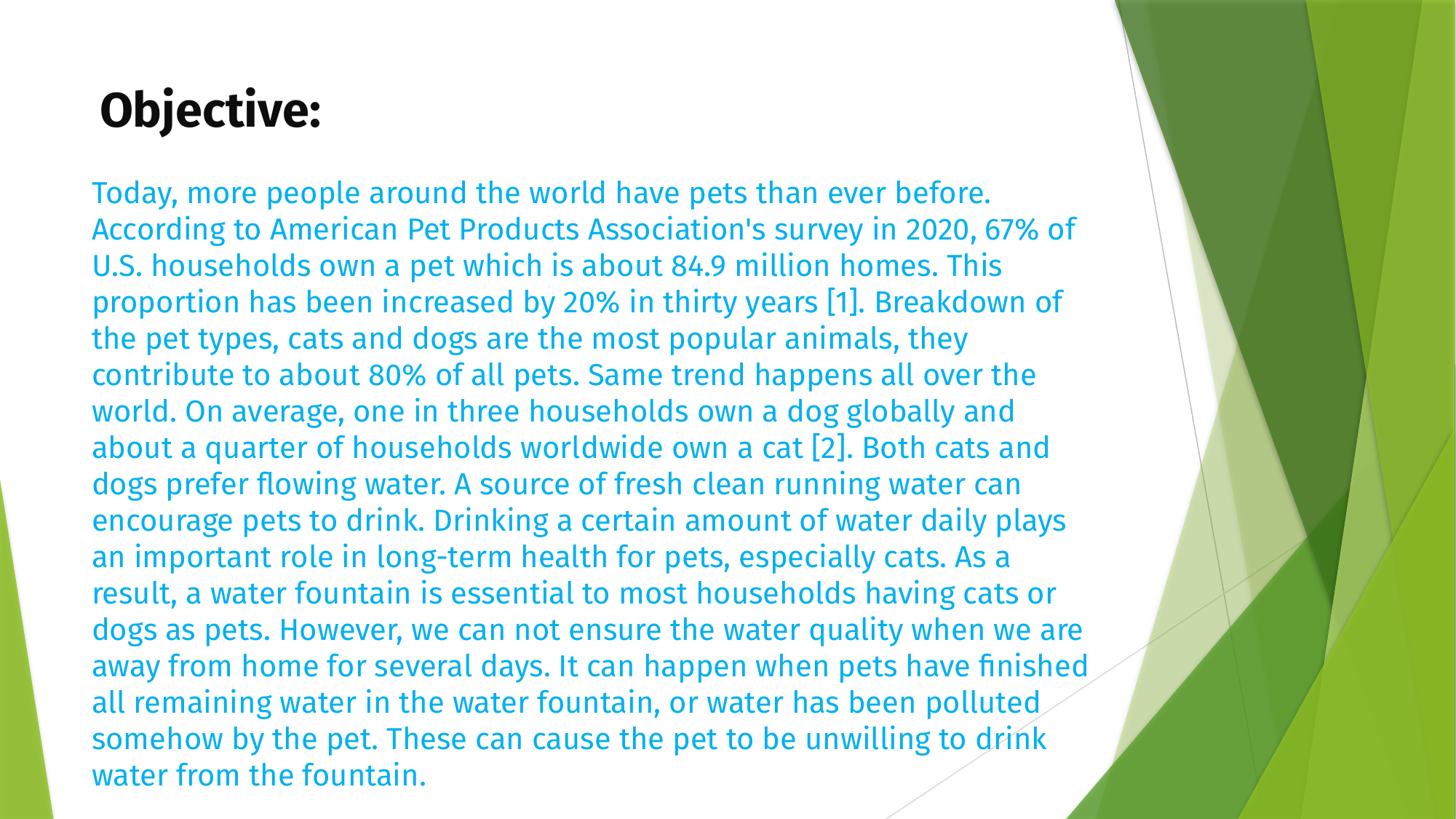

# Objective: Today, more people around the world have pets than ever before. According to American Pet Products Association's survey in 2020, 67% of U.S. households own a pet which is about 84.9 million homes. This proportion has been increased by 20% in thirty years [1]. Breakdown of the pet types, cats and dogs are the most popular animals, they contribute to about 80% of all pets. Same trend happens all over the world. On average, one in three households own a dog globally and about a quarter of households worldwide own a cat [2]. Both cats and dogs prefer flowing water. A source of fresh clean running water can encourage pets to drink. Drinking a certain amount of water daily plays an important role in long-term health for pets, especially cats. As a result, a water fountain is essential to most households having cats or dogs as pets. However, we can not ensure the water quality when we are away from home for several days. It can happen when pets have finished all remaining water in the water fountain, or water has been polluted somehow by the pet. These can cause the pet to be unwilling to drink water from the fountain.